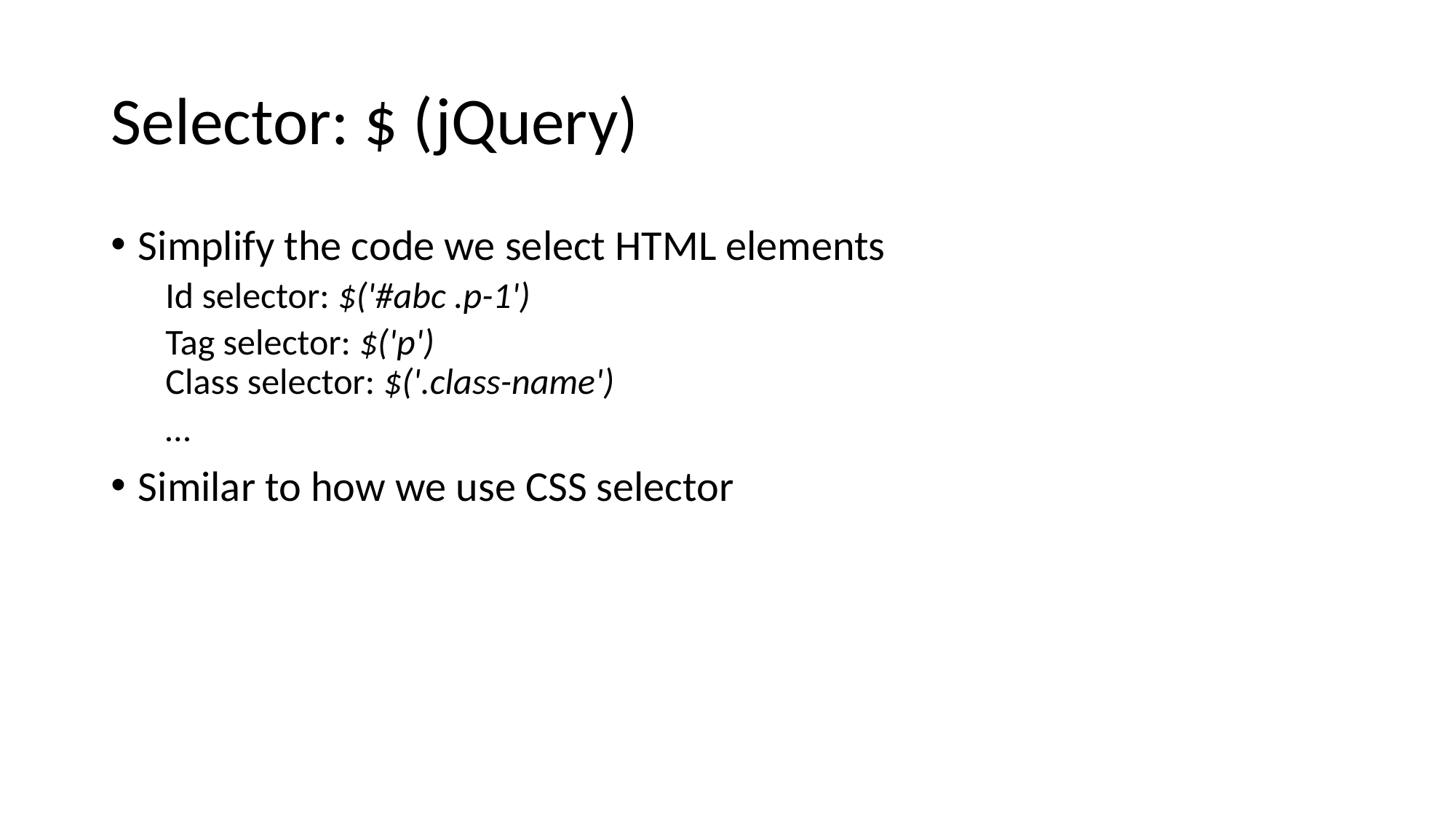

# Selector: $ (jQuery)
Simplify the code we select HTML elements
Id selector: $('#abc .p-1')
Tag selector: $('p')
Class selector: $('.class-name')
…
Similar to how we use CSS selector